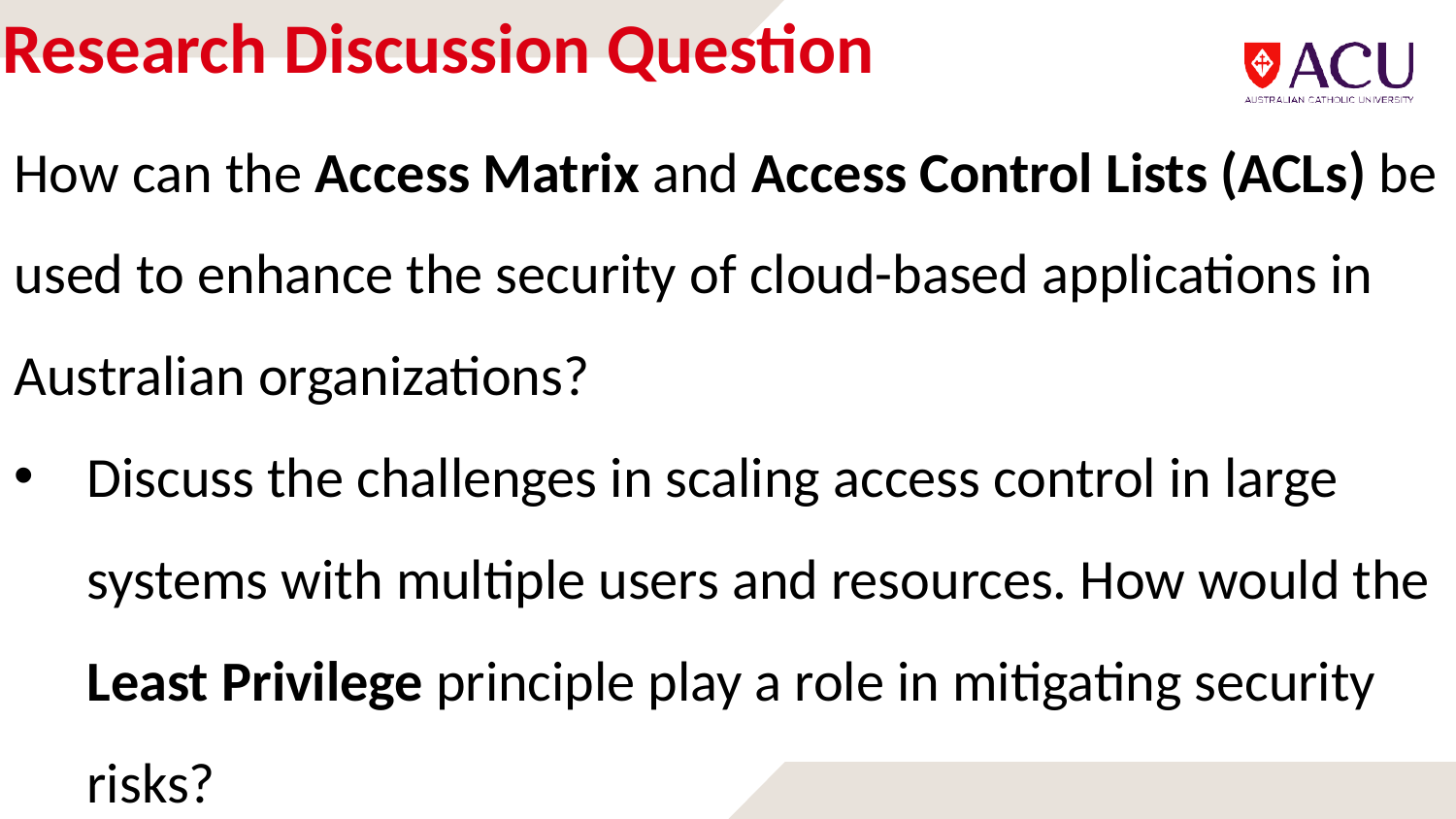

# Research Discussion Question
How can the Access Matrix and Access Control Lists (ACLs) be used to enhance the security of cloud-based applications in Australian organizations?
Discuss the challenges in scaling access control in large systems with multiple users and resources. How would the Least Privilege principle play a role in mitigating security risks?